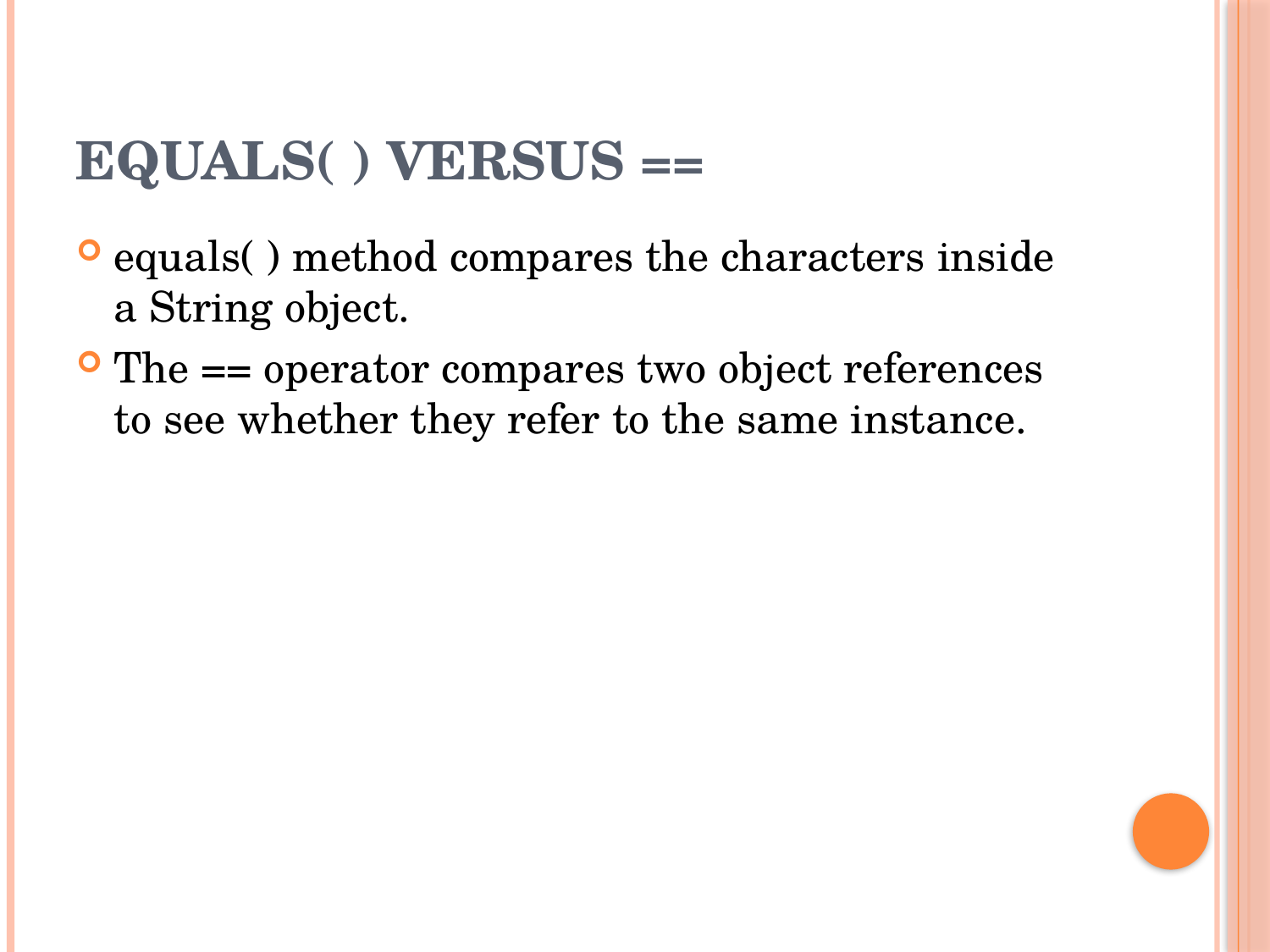

# equals( ) Versus ==
equals( ) method compares the characters inside a String object.
The == operator compares two object references to see whether they refer to the same instance.